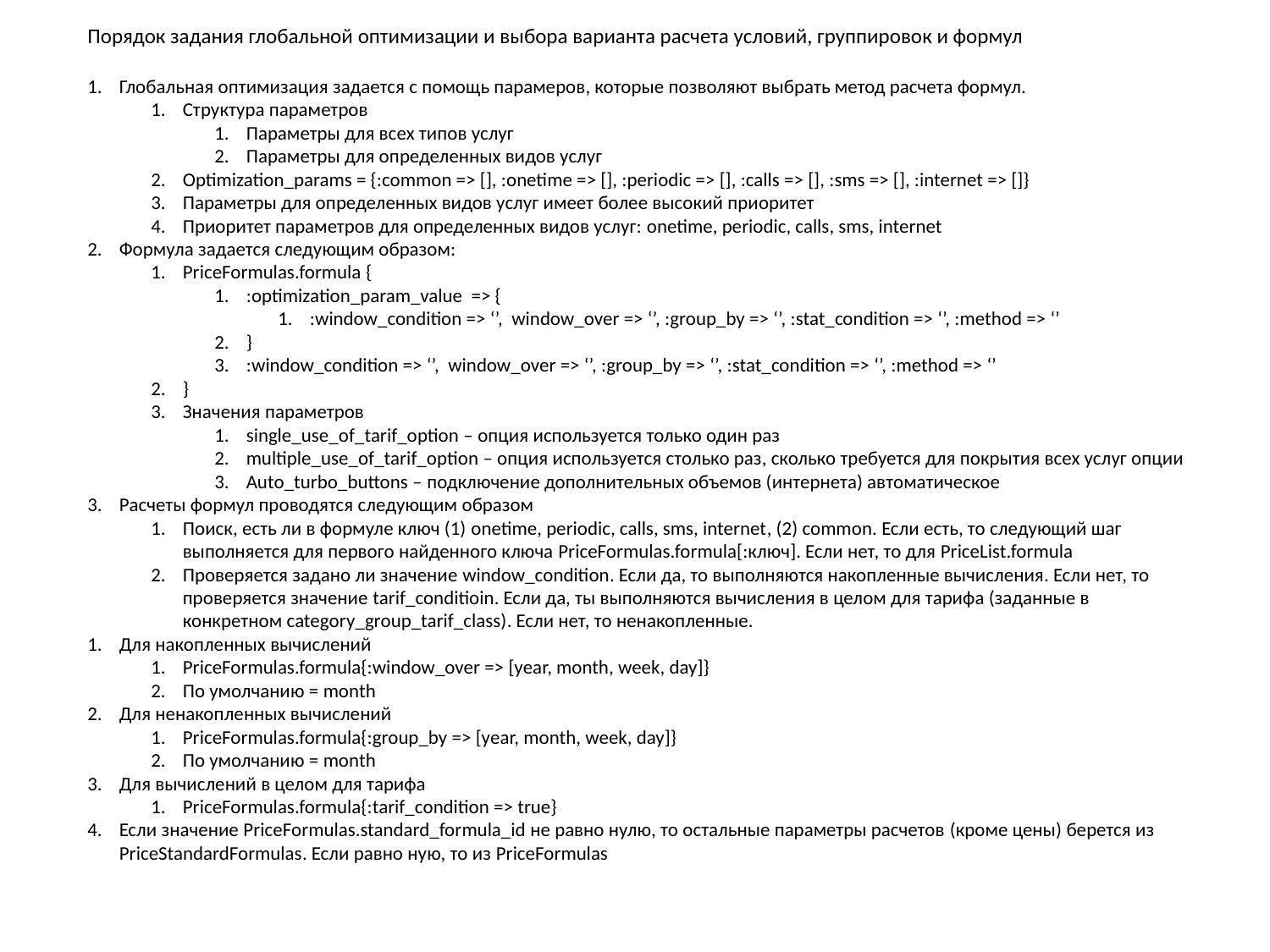

Порядок задания глобальной оптимизации и выбора варианта расчета условий, группировок и формул
Глобальная оптимизация задается с помощь парамеров, которые позволяют выбрать метод расчета формул.
Структура параметров
Параметры для всех типов услуг
Параметры для определенных видов услуг
Optimization_params = {:common => [], :onetime => [], :periodic => [], :calls => [], :sms => [], :internet => []}
Параметры для определенных видов услуг имеет более высокий приоритет
Приоритет параметров для определенных видов услуг: onetime, periodic, calls, sms, internet
Формула задается следующим образом:
PriceFormulas.formula {
:optimization_param_value  => {
:window_condition => ‘’,  window_over => ‘’, :group_by => ‘’, :stat_condition => ‘’, :method => ‘’
}
:window_condition => ‘’,  window_over => ‘’, :group_by => ‘’, :stat_condition => ‘’, :method => ‘’
}
Значения параметров
single_use_of_tarif_option – опция используется только один раз
multiple_use_of_tarif_option – опция используется столько раз, сколько требуется для покрытия всех услуг опции
Auto_turbo_buttons – подключение дополнительных объемов (интернета) автоматическое
Расчеты формул проводятся следующим образом
Поиск, есть ли в формуле ключ (1) onetime, periodic, calls, sms, internet, (2) common. Если есть, то следующий шаг выполняется для первого найденного ключа PriceFormulas.formula[:ключ]. Если нет, то для PriceList.formula
Проверяется задано ли значение window_condition. Если да, то выполняются накопленные вычисления. Если нет, то проверяется значение tarif_conditioin. Если да, ты выполняются вычисления в целом для тарифа (заданные в конкретном category_group_tarif_class). Если нет, то ненакопленные.
Для накопленных вычислений
PriceFormulas.formula{:window_over => [year, month, week, day]}
По умолчанию = month
Для ненакопленных вычислений
PriceFormulas.formula{:group_by => [year, month, week, day]}
По умолчанию = month
Для вычислений в целом для тарифа
PriceFormulas.formula{:tarif_condition => true}
Если значение PriceFormulas.standard_formula_id не равно нулю, то остальные параметры расчетов (кроме цены) берется из PriceStandardFormulas. Если равно ную, то из PriceFormulas